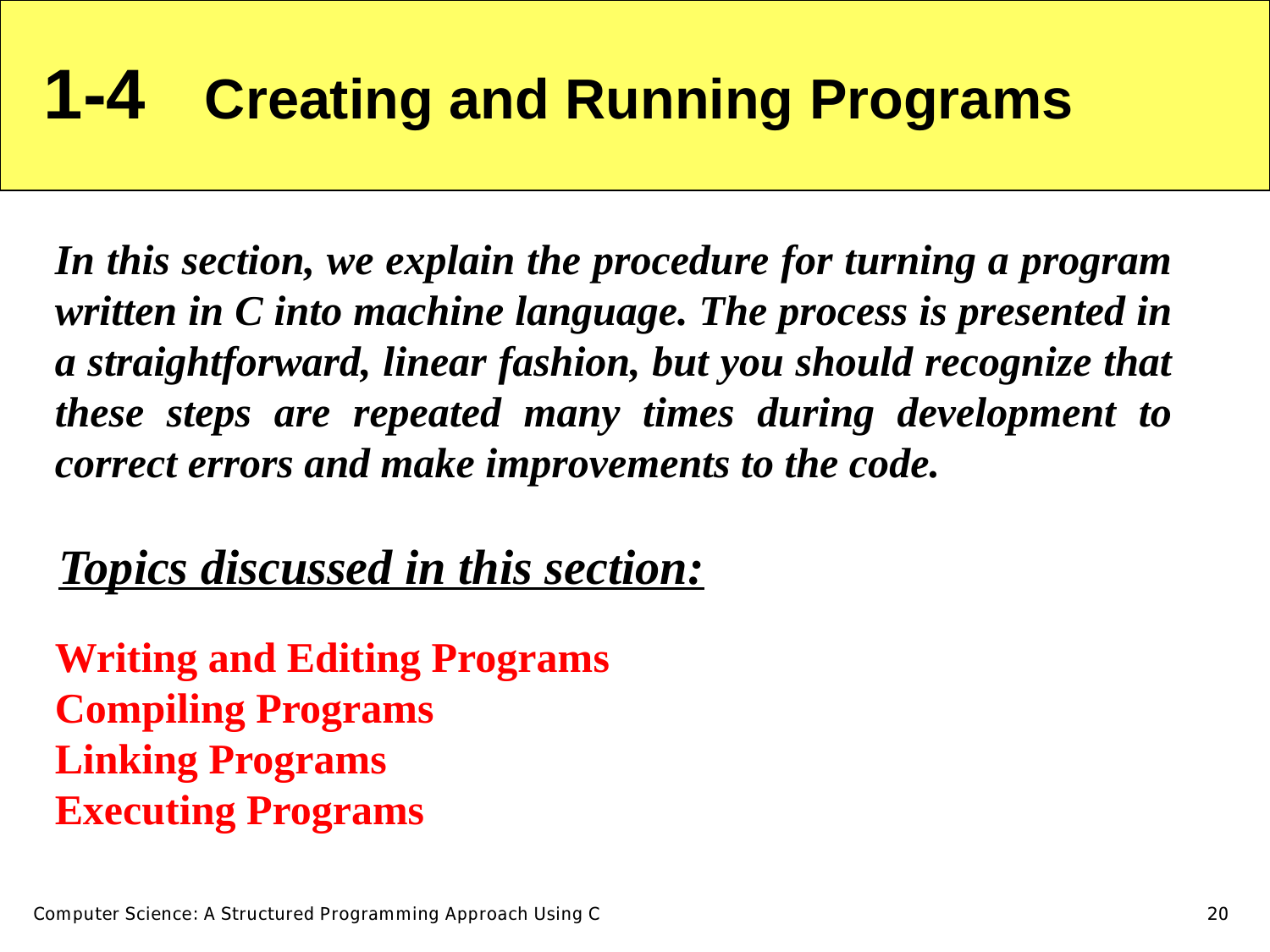

1-4   Creating and Running Programs
In this section, we explain the procedure for turning a program written in C into machine language. The process is presented in a straightforward, linear fashion, but you should recognize that these steps are repeated many times during development to correct errors and make improvements to the code.
Topics discussed in this section:
Writing and Editing Programs
Compiling Programs
Linking Programs
Executing Programs
Computer Science: A Structured Programming Approach Using C
20